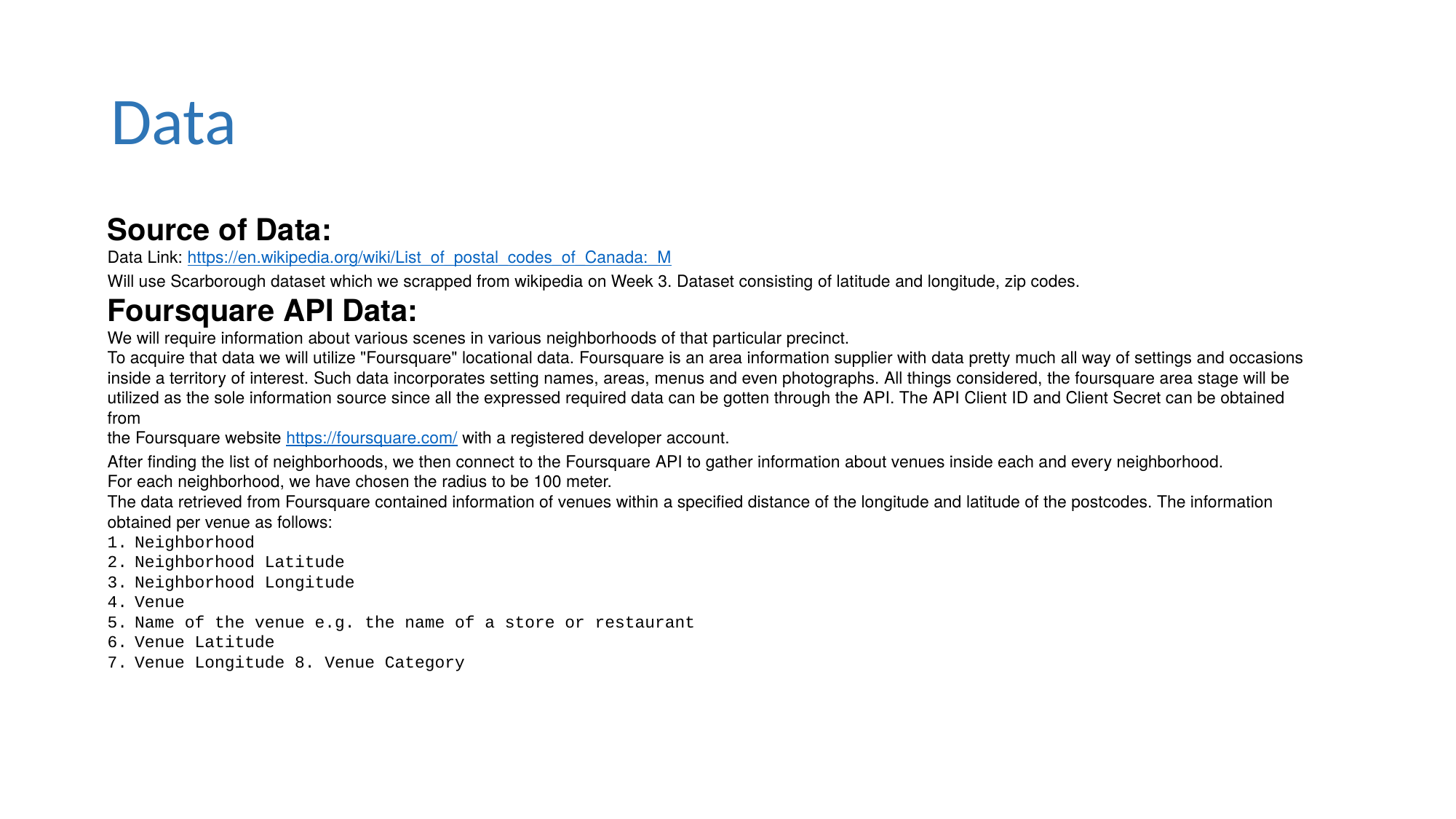

# Data
Source of Data:
Data Link: https://en.wikipedia.org/wiki/List_of_postal_codes_of_Canada:_M
Will use Scarborough dataset which we scrapped from wikipedia on Week 3. Dataset consisting of latitude and longitude, zip codes.
Foursquare API Data:
We will require information about various scenes in various neighborhoods of that particular precinct.
To acquire that data we will utilize "Foursquare" locational data. Foursquare is an area information supplier with data pretty much all way of settings and occasions
inside a territory of interest. Such data incorporates setting names, areas, menus and even photographs. All things considered, the foursquare area stage will be
utilized as the sole information source since all the expressed required data can be gotten through the API. The API Client ID and Client Secret can be obtained from
the Foursquare website https://foursquare.com/ with a registered developer account.
After finding the list of neighborhoods, we then connect to the Foursquare API to gather information about venues inside each and every neighborhood.
For each neighborhood, we have chosen the radius to be 100 meter.
The data retrieved from Foursquare contained information of venues within a specified distance of the longitude and latitude of the postcodes. The information obtained per venue as follows:
Neighborhood
Neighborhood Latitude
Neighborhood Longitude
Venue
Name of the venue e.g. the name of a store or restaurant
Venue Latitude
Venue Longitude 8. Venue Category